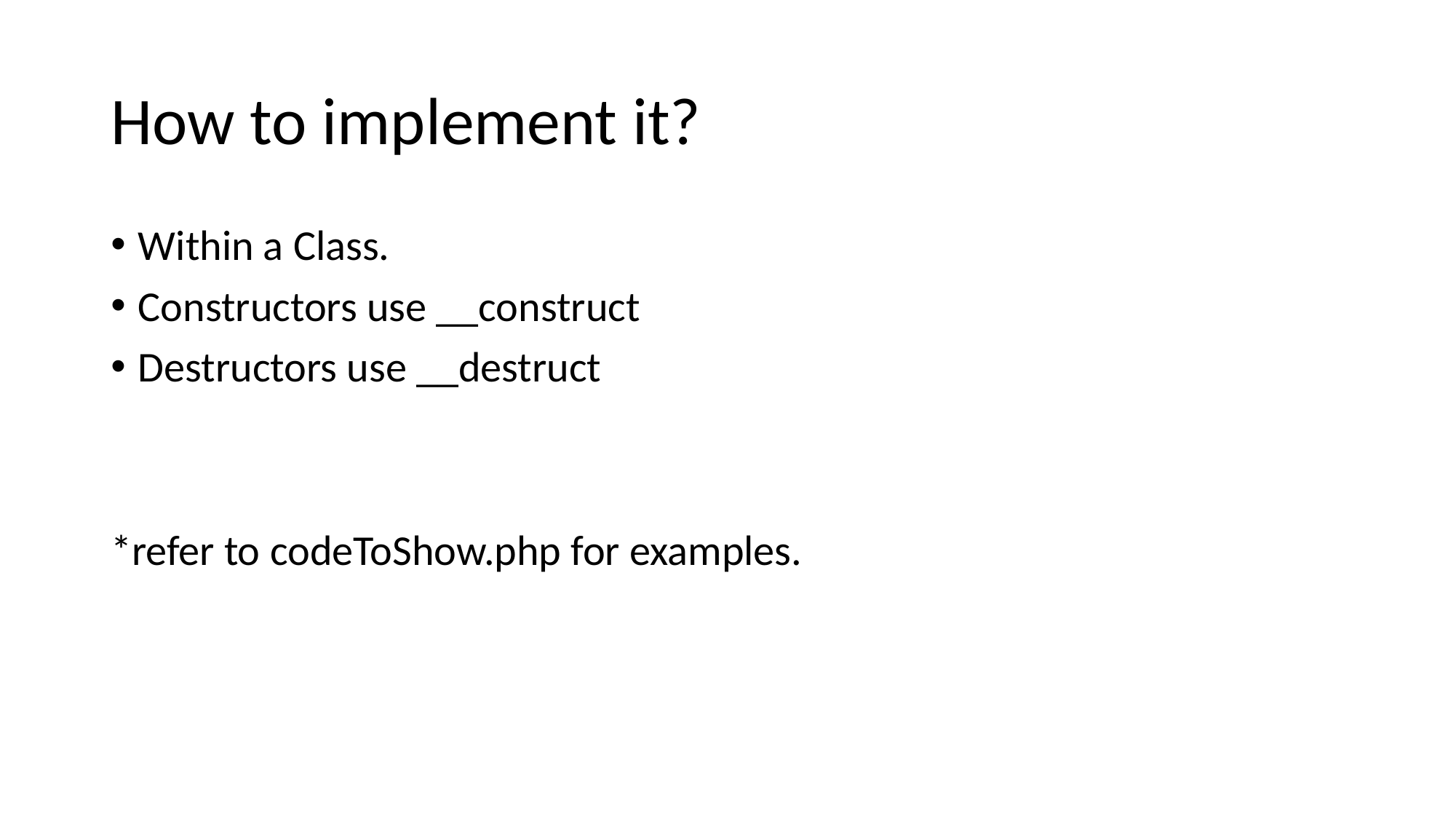

# How to implement it?
Within a Class.
Constructors use __construct
Destructors use __destruct

*refer to codeToShow.php for examples.